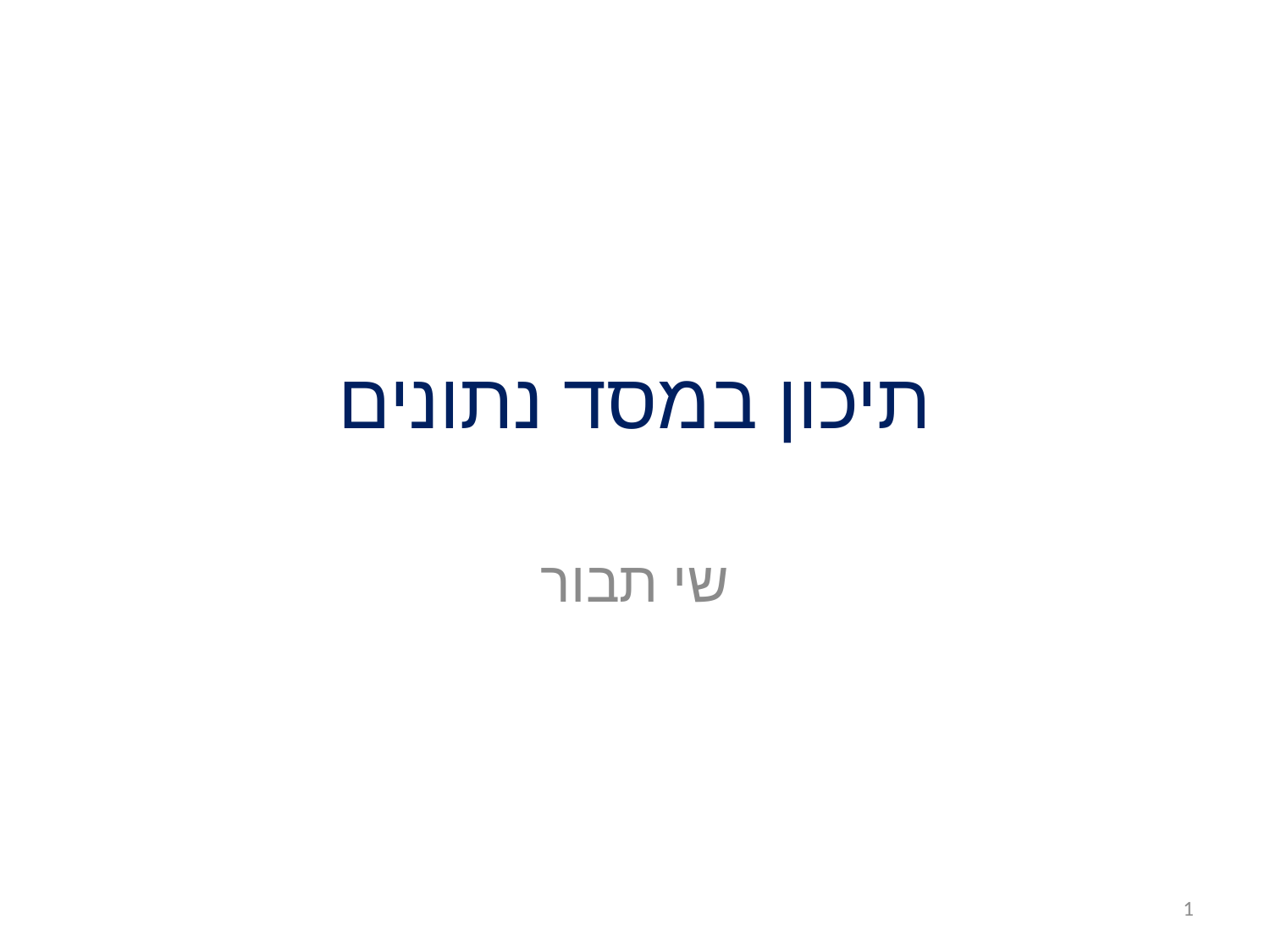

# תיכון במסד נתונים
שי תבור
1